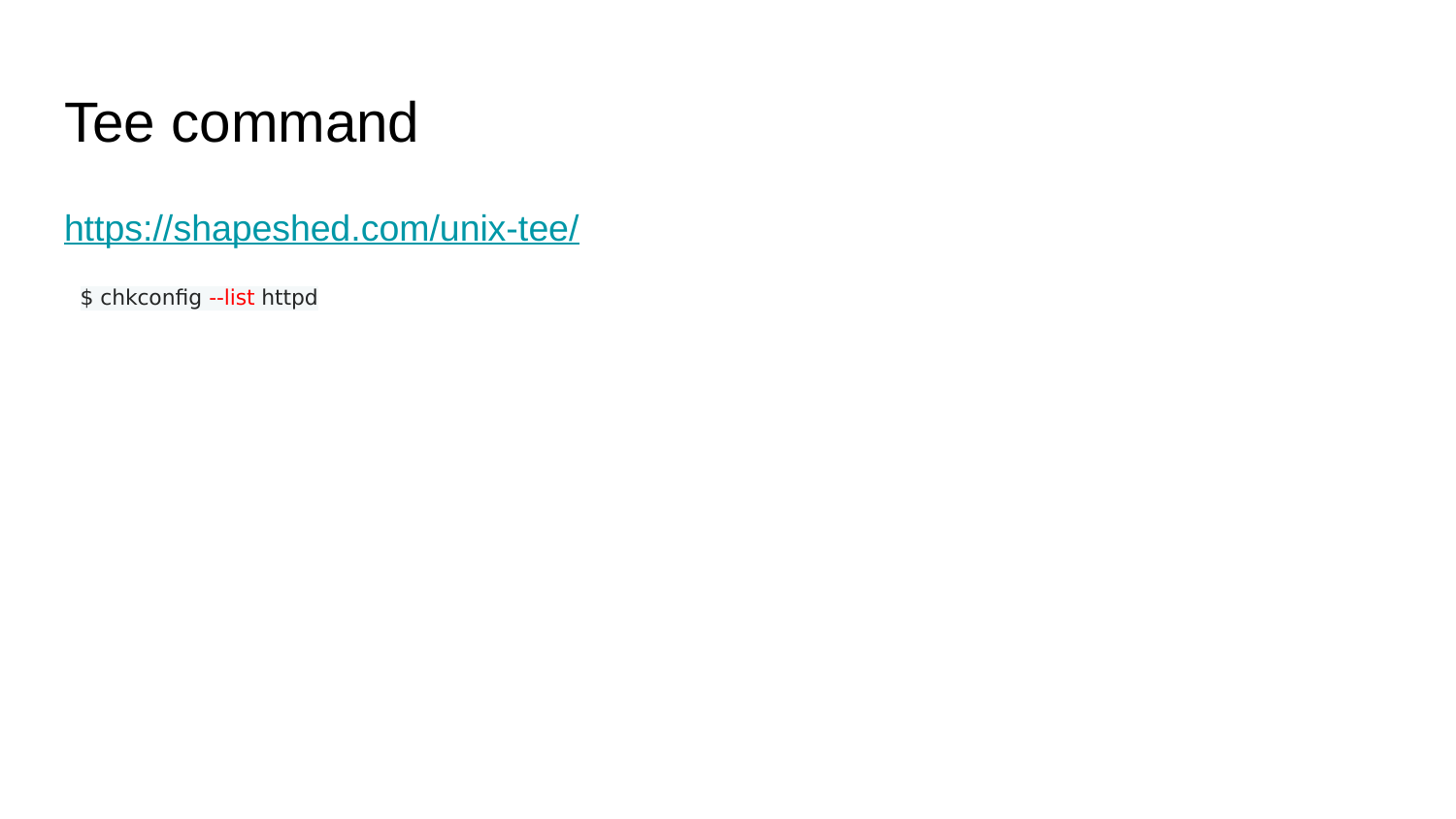

# Tee command
https://shapeshed.com/unix-tee/
$ chkconfig --list httpd